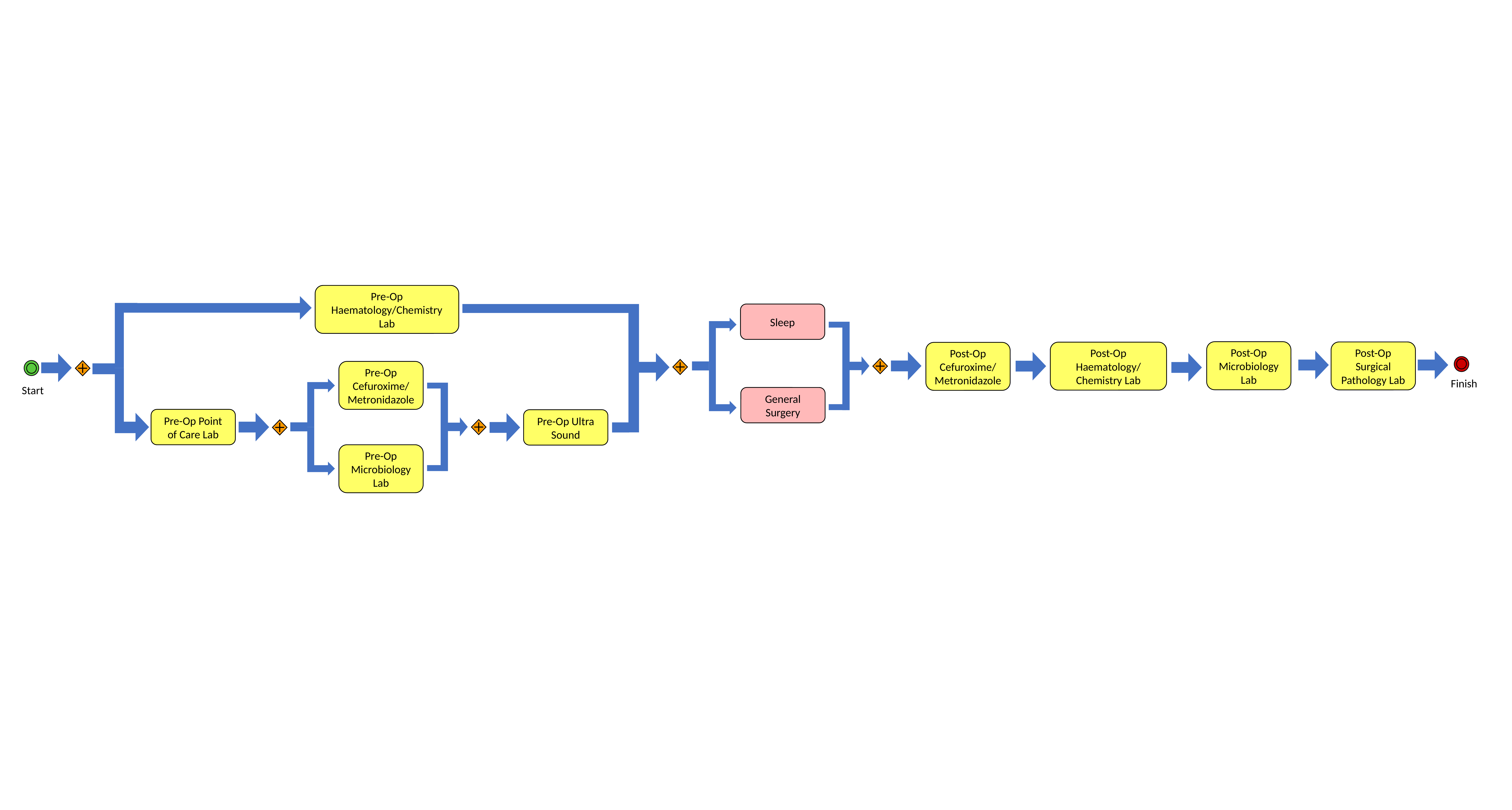

Pre-Op Haematology/Chemistry Lab

Sleep

Post-Op Microbiology Lab
Post-Op Haematology/
Chemistry Lab
Post-Op Cefuroxime/
Metronidazole

Pre-Op Cefuroxime/
Metronidazole

Pre-Op Microbiology Lab
Start
General Surgery
Pre-Op Point of Care Lab
Pre-Op Ultra Sound

Post-Op Surgical Pathology Lab

Finish